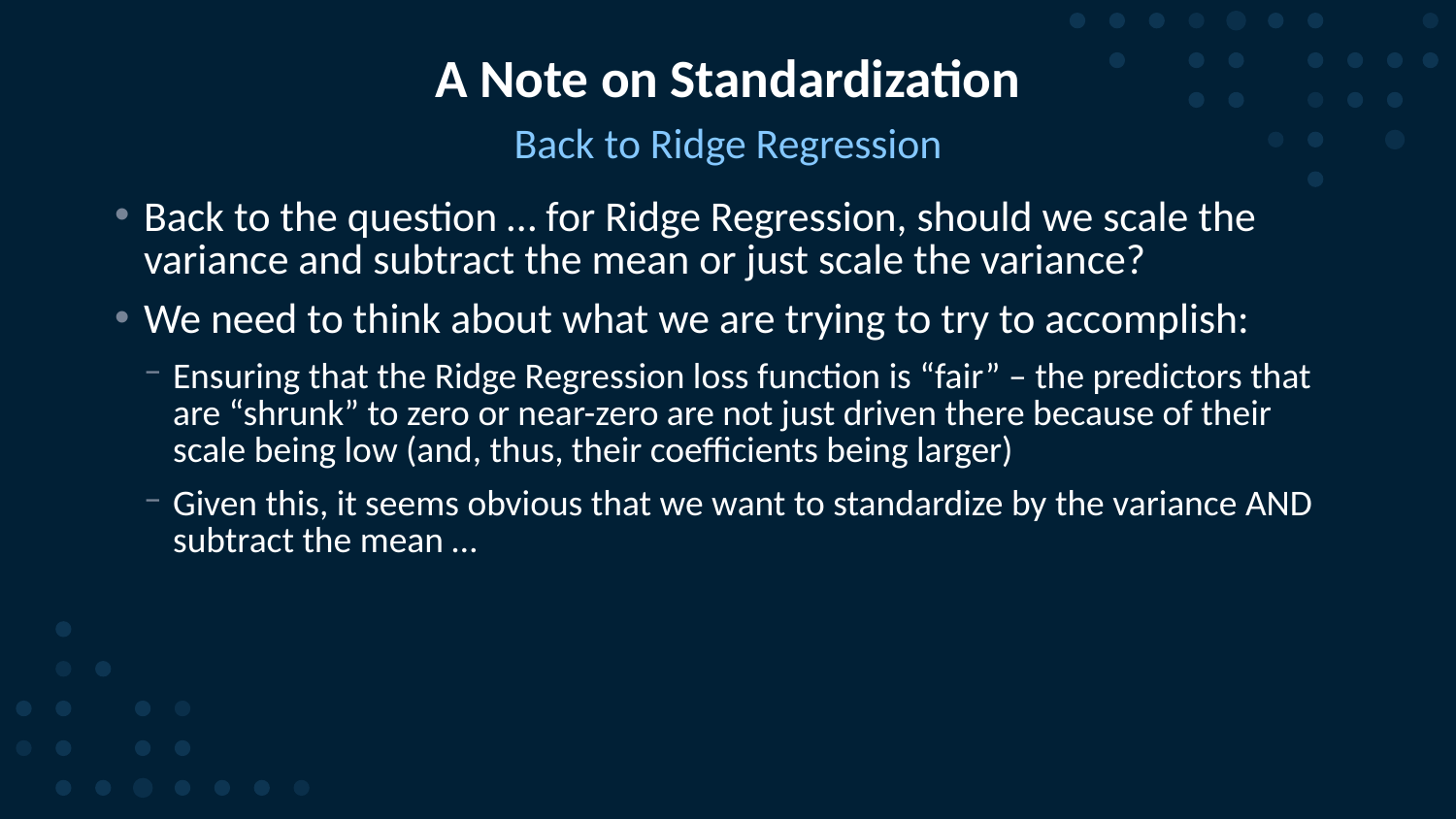

# A Note on Standardization
Back to Ridge Regression
Back to the question … for Ridge Regression, should we scale the variance and subtract the mean or just scale the variance?
We need to think about what we are trying to try to accomplish:
Ensuring that the Ridge Regression loss function is “fair” – the predictors that are “shrunk” to zero or near-zero are not just driven there because of their scale being low (and, thus, their coefficients being larger)
Given this, it seems obvious that we want to standardize by the variance AND subtract the mean …